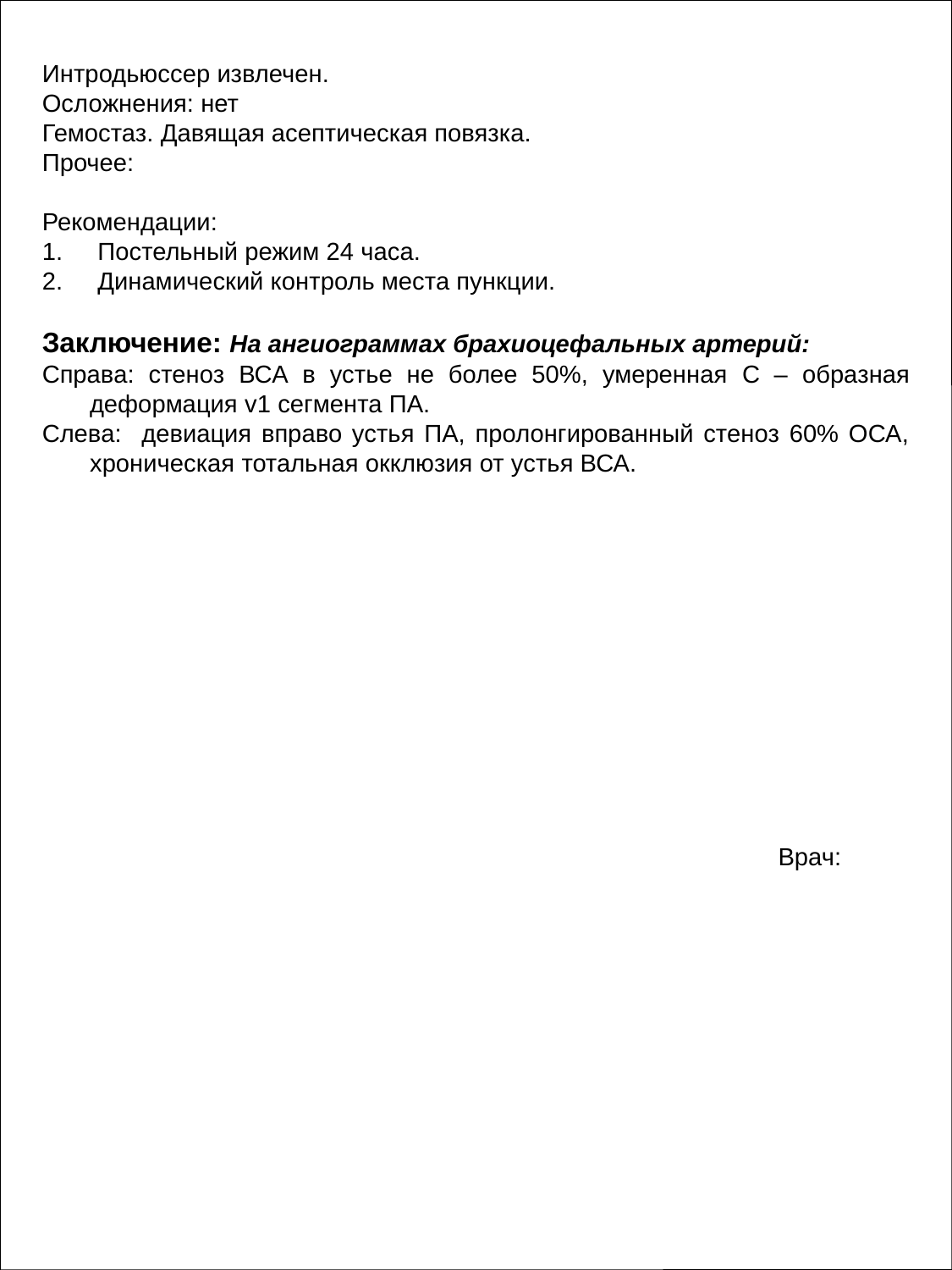

Интродьюссер извлечен.
Осложнения: нет
Гемостаз. Давящая асептическая повязка.
Прочее:

Рекомендации:
1.     Постельный режим 24 часа.
2.     Динамический контроль места пункции.

Заключение: На ангиограммах брахиоцефальных артерий:
Справа: стеноз ВСА в устье не более 50%, умеренная C – образная деформация v1 сегмента ПА.
Слева:  девиация вправо устья ПА, пролонгированный стеноз 60% ОСА, хроническая тотальная окклюзия от устья ВСА.

Врач: